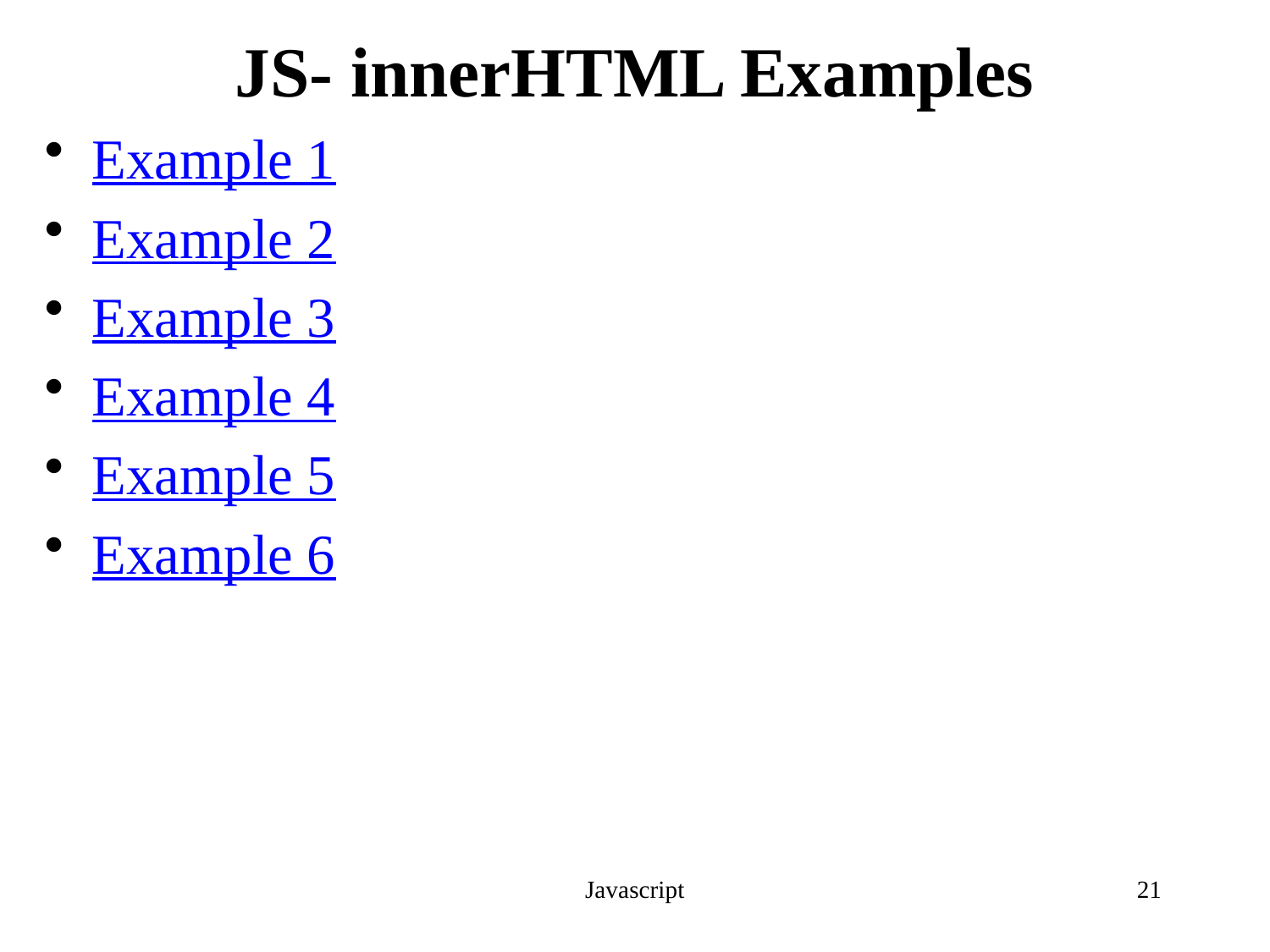

# JS- innerHTML Examples
Example 1
Example 2
Example 3
Example 4
Example 5
Example 6
Javascript
21